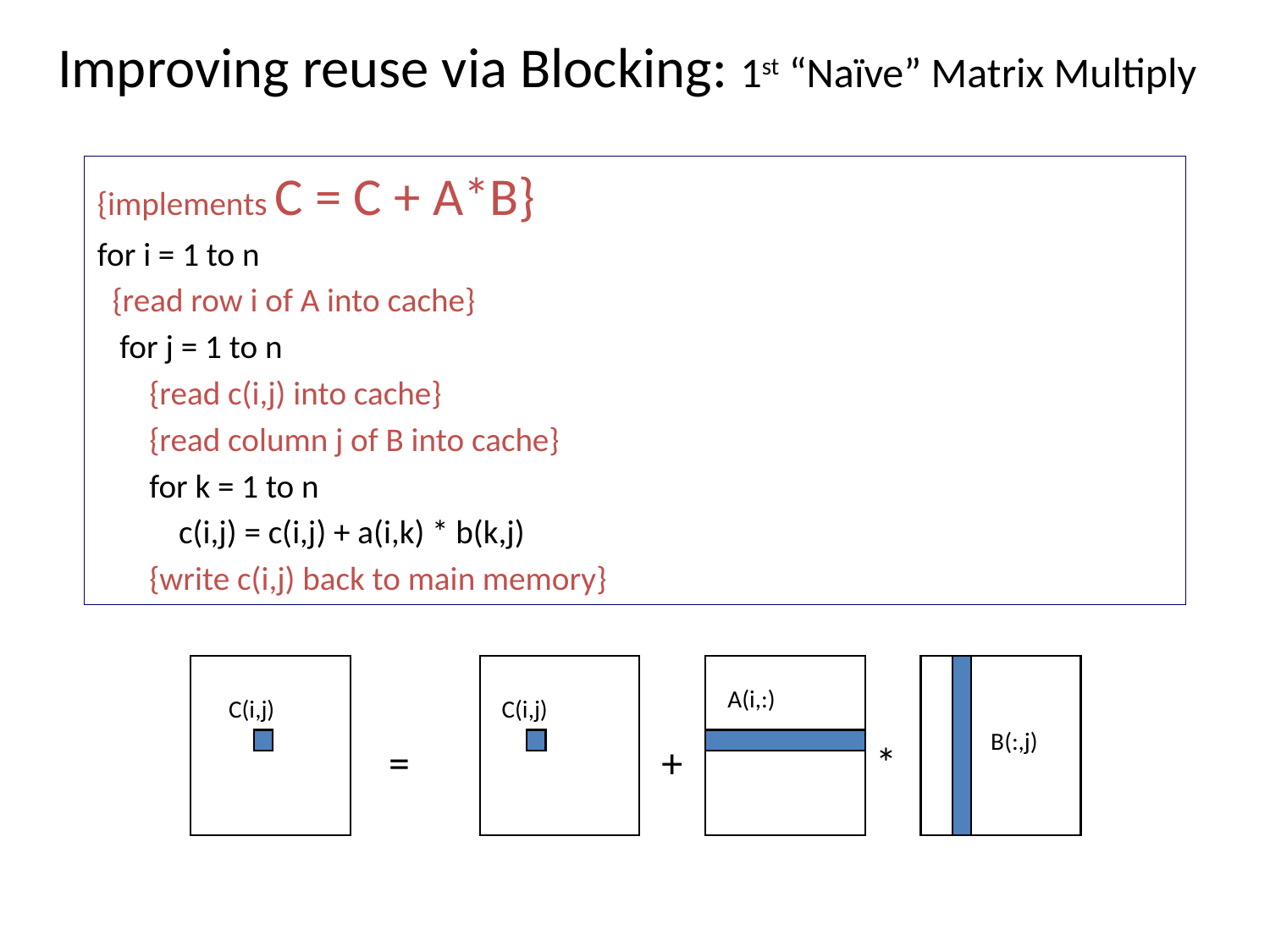

# Improving reuse via Blocking: 1st “Naïve” Matrix Multiply
{implements C = C + A*B}
for i = 1 to n
  {read row i of A into cache}
   for j = 1 to n
       {read c(i,j) into cache}
       {read column j of B into cache}
       for k = 1 to n
           c(i,j) = c(i,j) + a(i,k) * b(k,j)
       {write c(i,j) back to main memory}

A(i,:)
C(i,j)
C(i,j)
B(:,j)

=

+

*